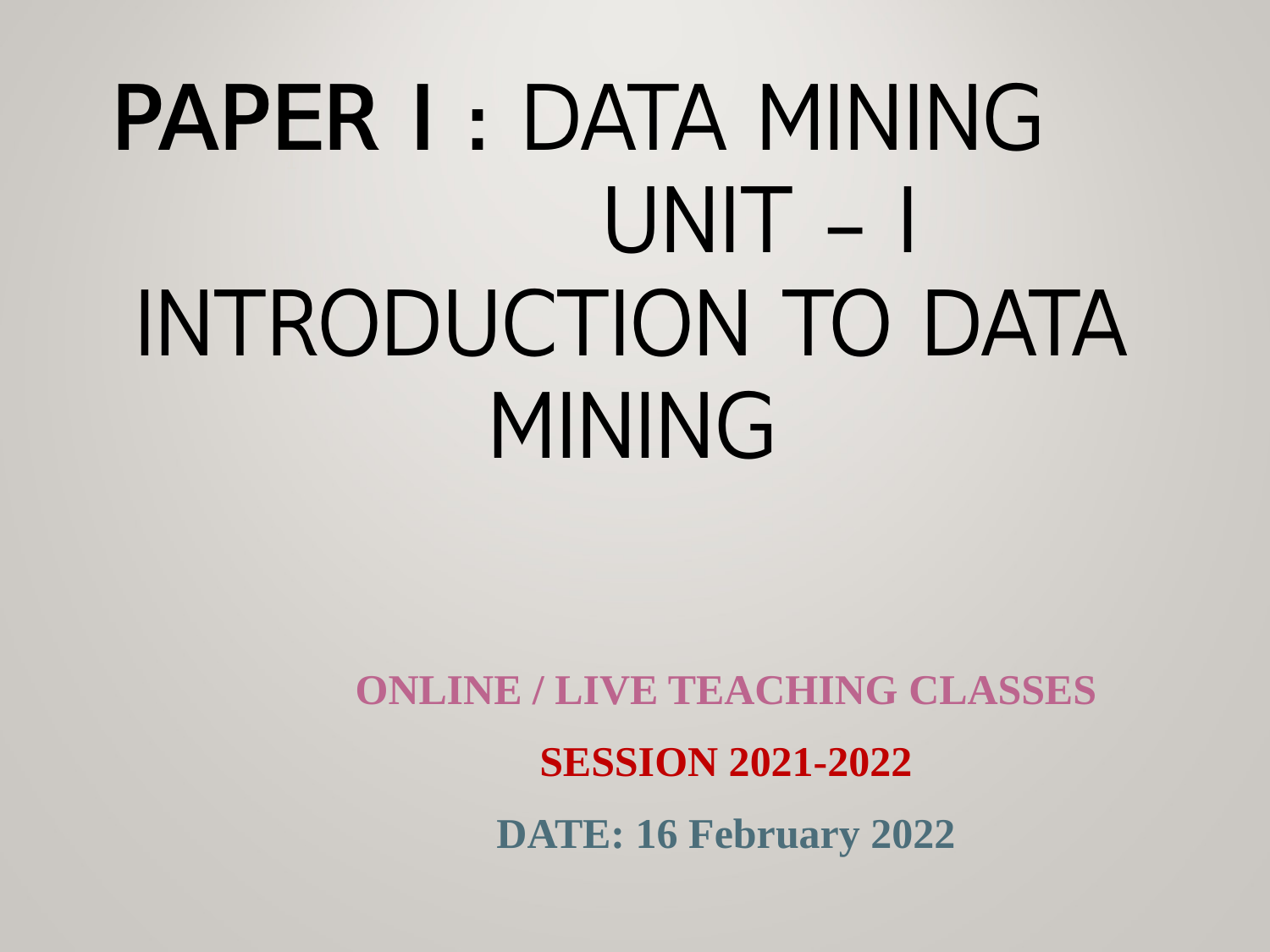

# PAPER I : DATA MINING                 UNIT – I INTRODUCTION TO DATA MINING
1
ONLINE / LIVE TEACHING CLASSES
SESSION 2021-2022
DATE: 16 February 2022